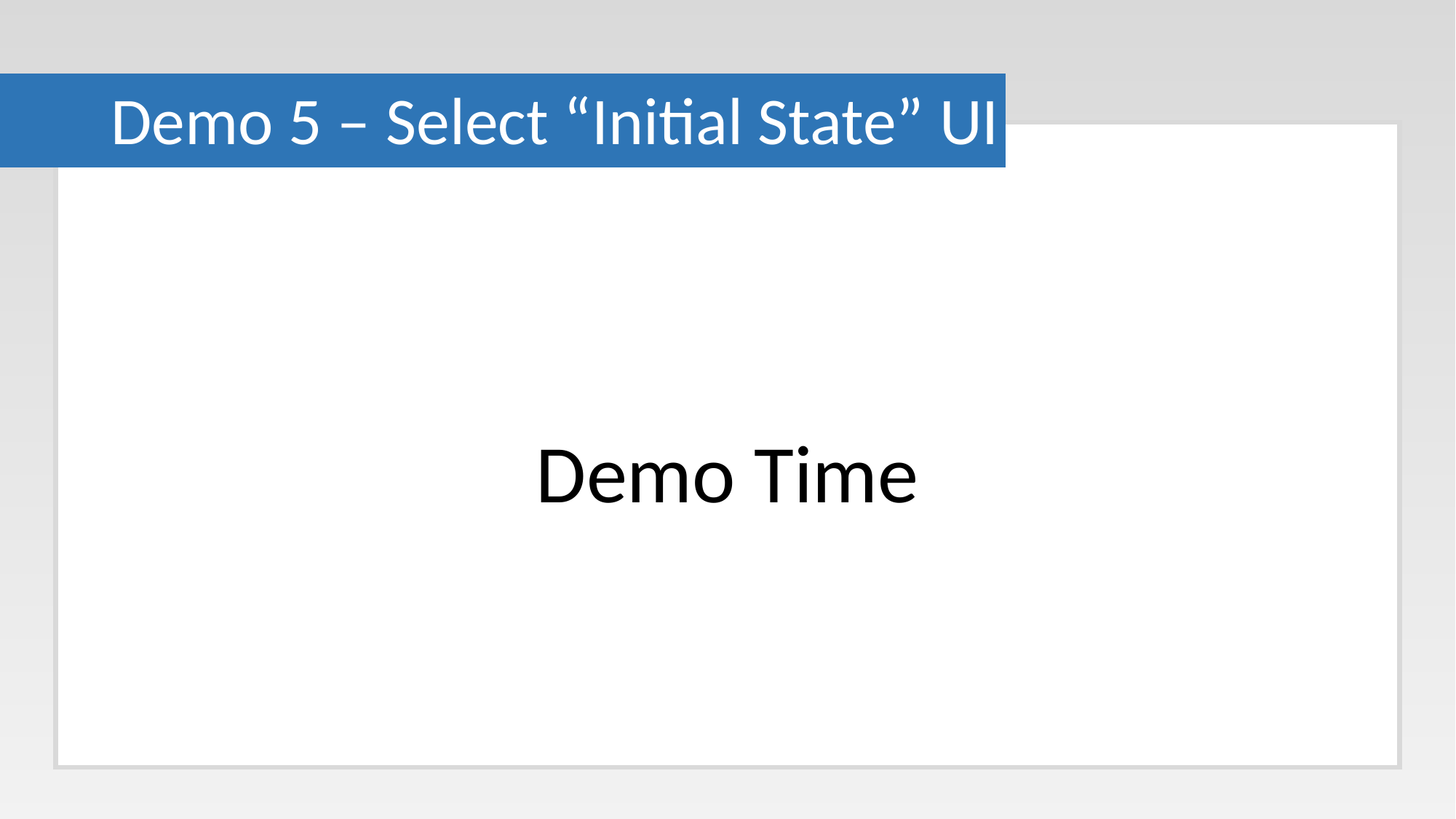

# Demo 5 – Select “Initial State” UI

Demo Time